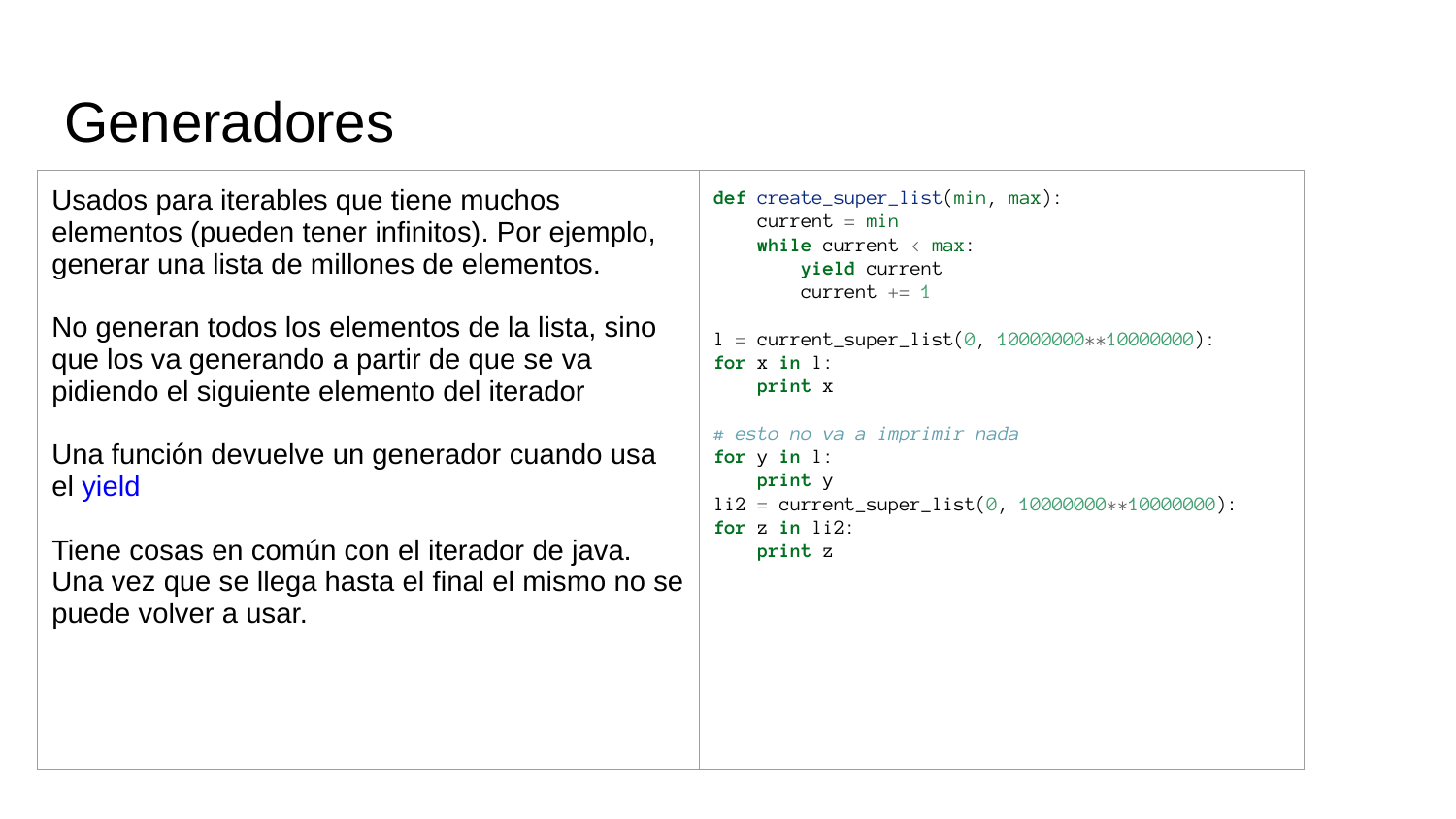

# Generadores
| Usados para iterables que tiene muchos elementos (pueden tener infinitos). Por ejemplo, generar una lista de millones de elementos. No generan todos los elementos de la lista, sino que los va generando a partir de que se va pidiendo el siguiente elemento del iterador Una función devuelve un generador cuando usa el yield Tiene cosas en común con el iterador de java. Una vez que se llega hasta el final el mismo no se puede volver a usar. | def create\_super\_list(min, max): current = min while current < max: yield current current += 1 l = current\_super\_list(0, 10000000\*\*10000000): for x in l: print x # esto no va a imprimir nada for y in l: print y li2 = current\_super\_list(0, 10000000\*\*10000000): for z in li2: print z |
| --- | --- |